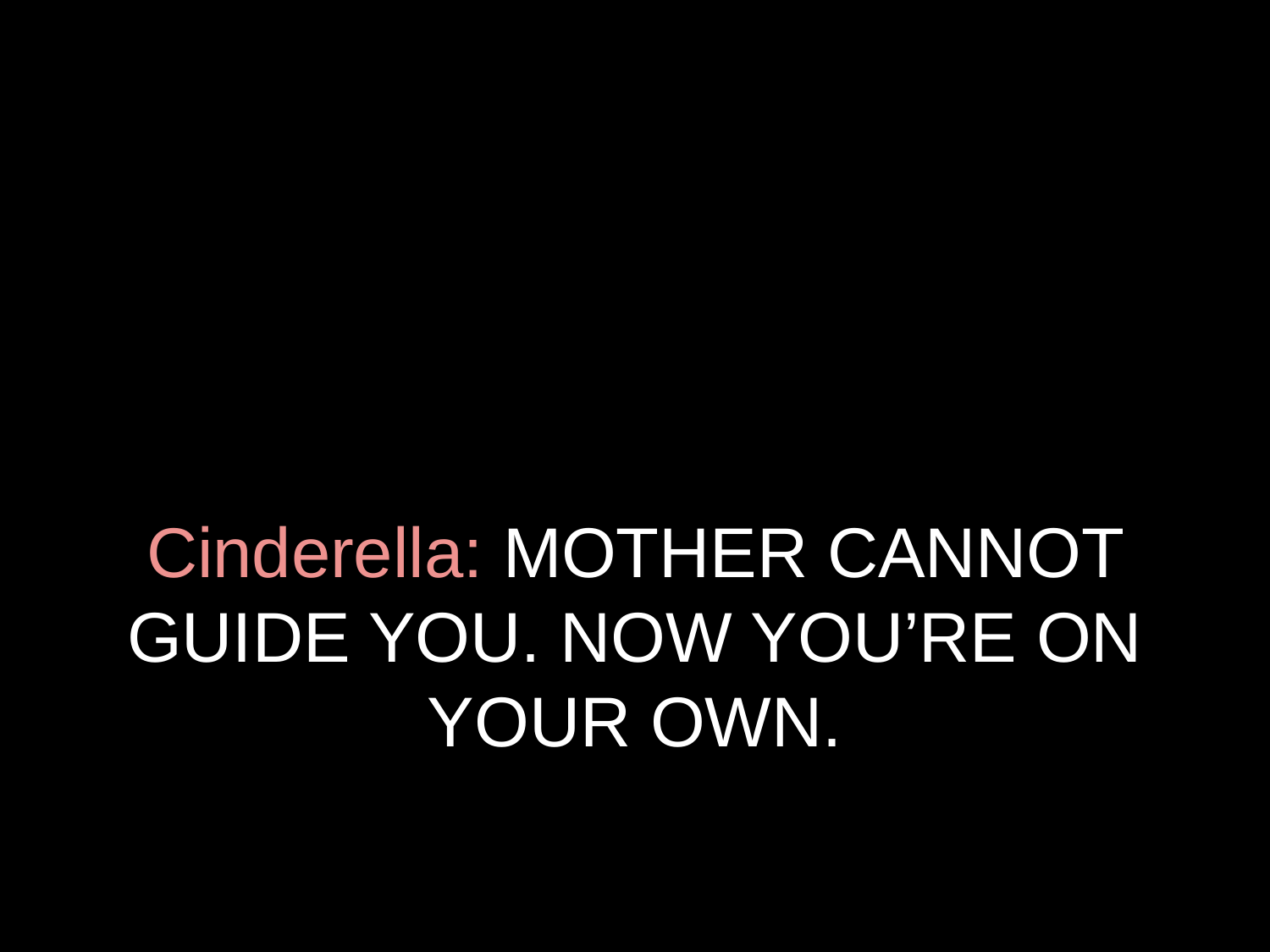

# Cinderella: MOTHER CANNOT GUIDE YOU. NOW YOU’RE ON YOUR OWN.